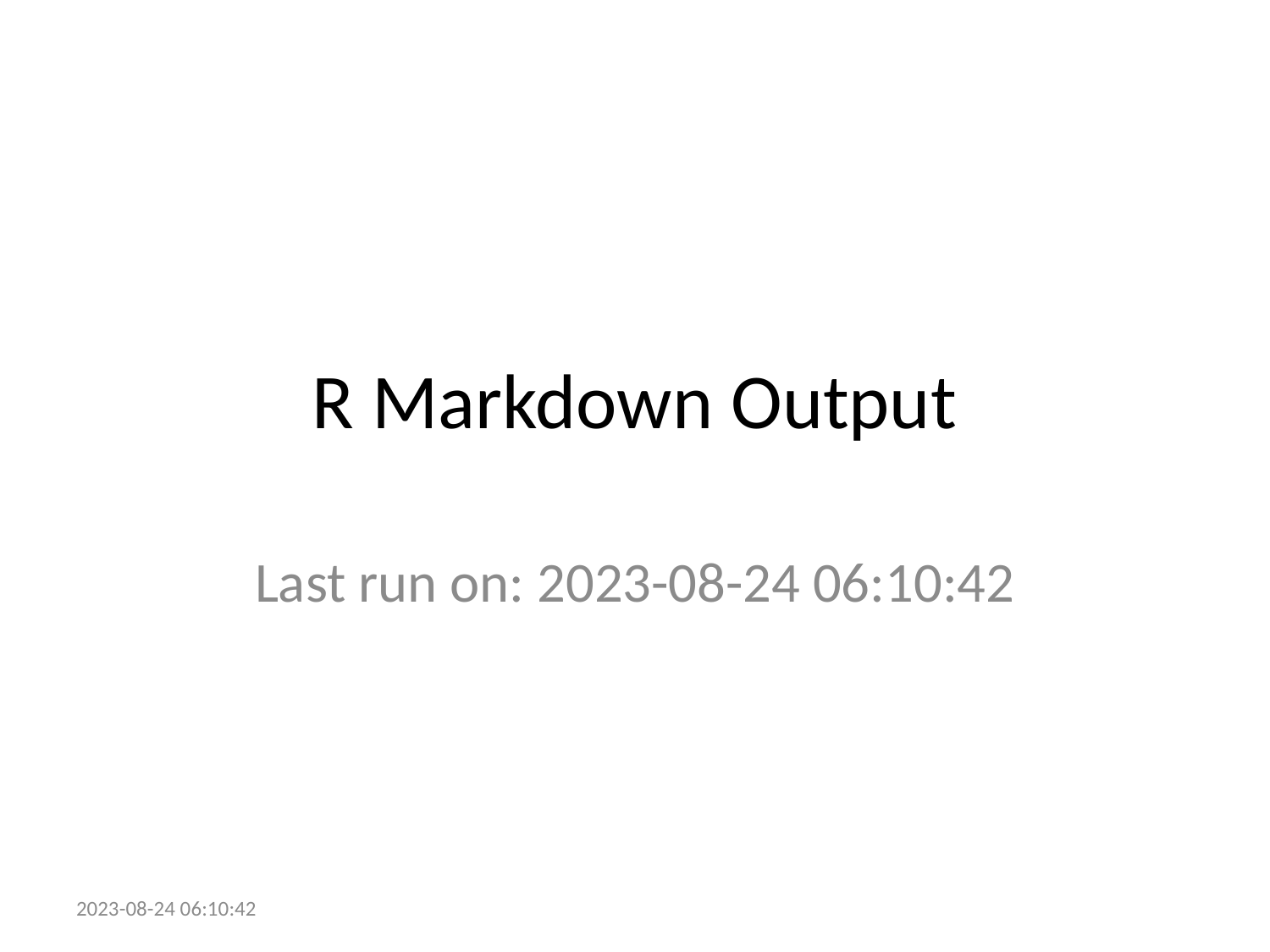

# R Markdown Output
Last run on: 2023-08-24 06:10:42
2023-08-24 06:10:42